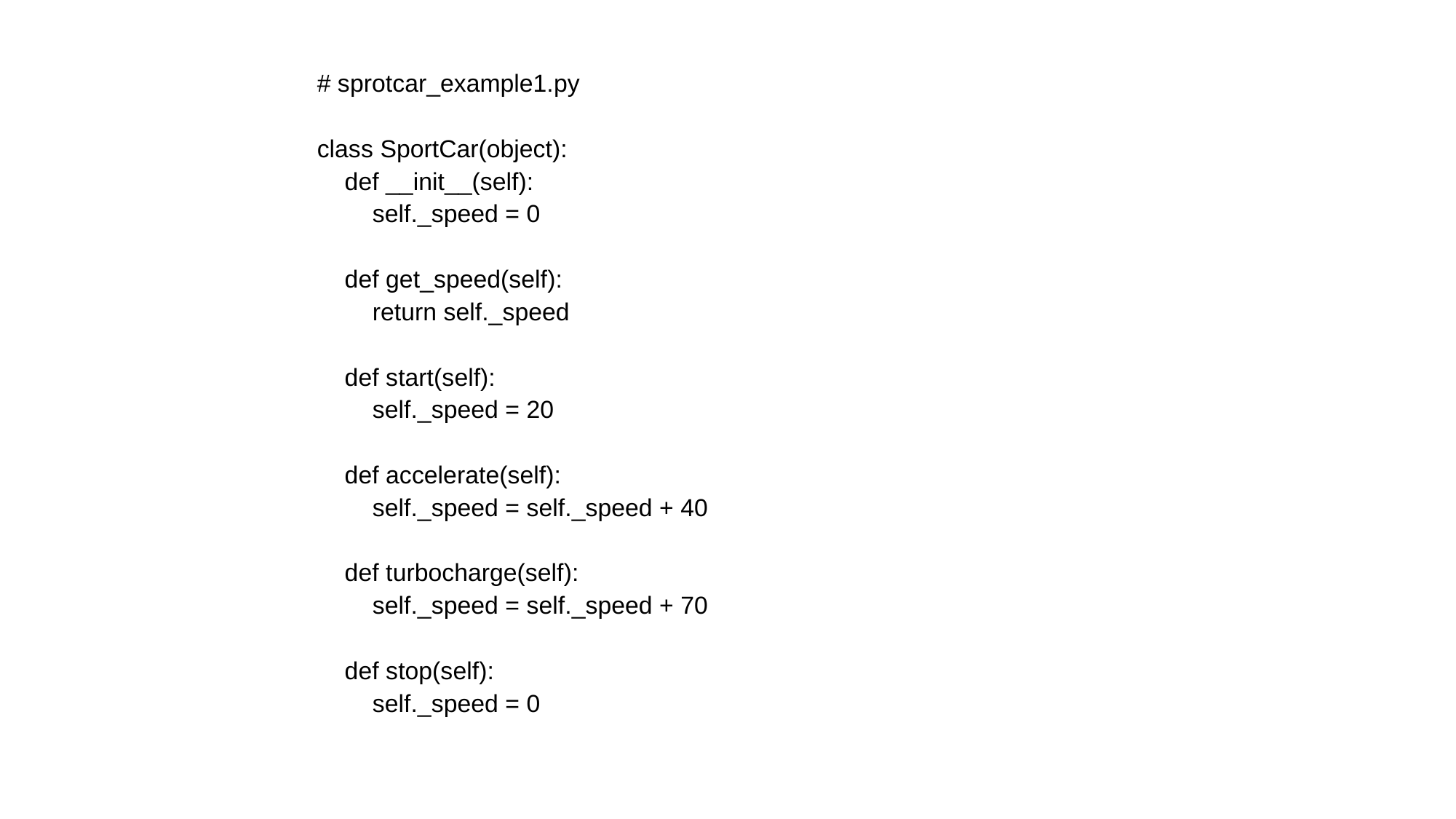

# sprotcar_example1.py

class SportCar(object):
    def __init__(self):
        self._speed = 0

    def get_speed(self):
        return self._speed

    def start(self):
        self._speed = 20

    def accelerate(self):
        self._speed = self._speed + 40

    def turbocharge(self):
        self._speed = self._speed + 70

    def stop(self):
        self._speed = 0